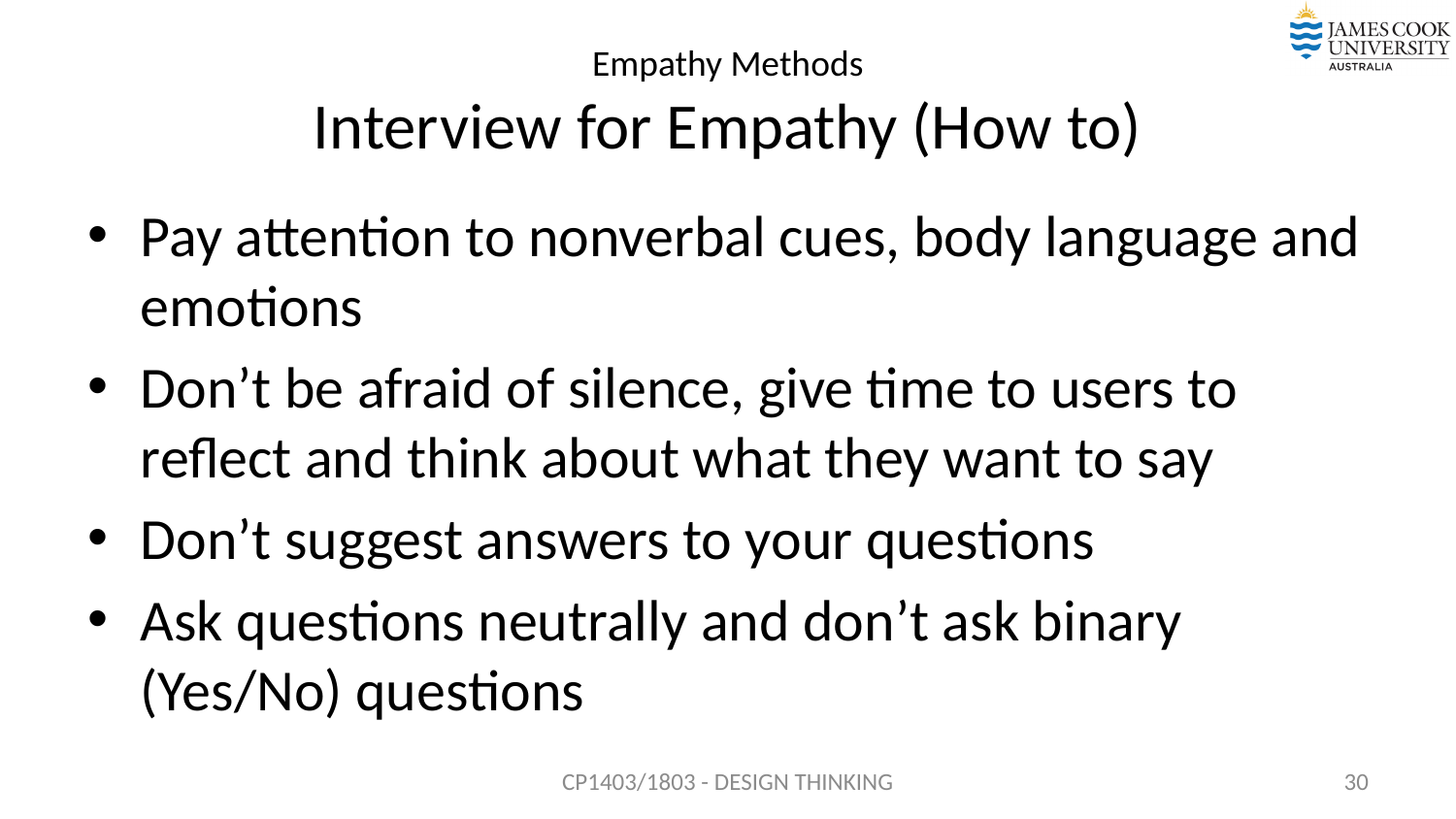

# Empathy Methods Interview for Empathy (How to)
Pay attention to nonverbal cues, body language and emotions
Don’t be afraid of silence, give time to users to reflect and think about what they want to say
Don’t suggest answers to your questions
Ask questions neutrally and don’t ask binary (Yes/No) questions

CP1403/1803 - DESIGN THINKING
30